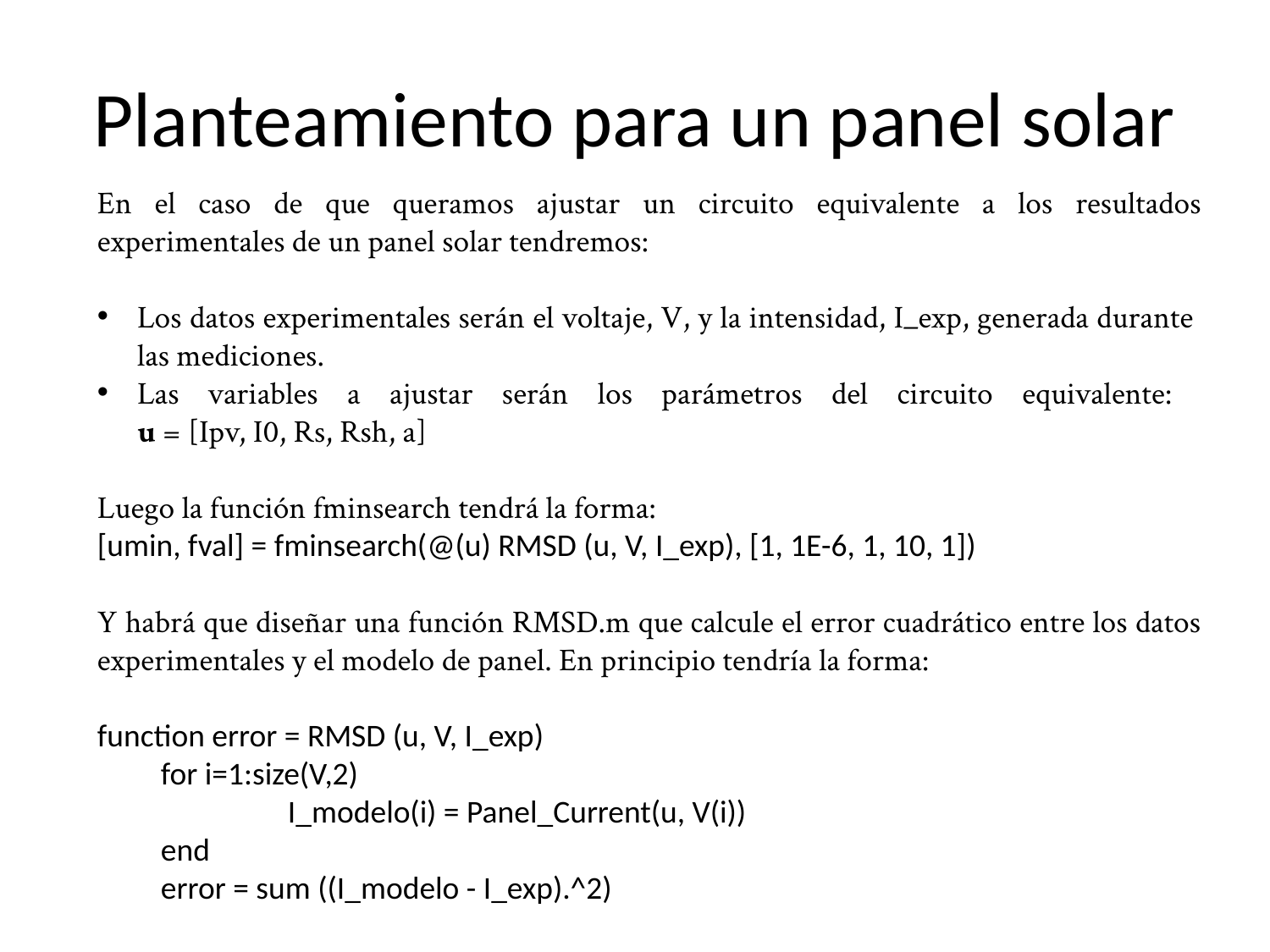

# Planteamiento para un panel solar
En el caso de que queramos ajustar un circuito equivalente a los resultados experimentales de un panel solar tendremos:

Los datos experimentales serán el voltaje, V, y la intensidad, I_exp, generada durante  las mediciones.
Las variables a ajustar serán los parámetros del circuito equivalente:
u = [Ipv, I0, Rs, Rsh, a]

Luego la función fminsearch tendrá la forma:
[umin, fval] = fminsearch(@(u) RMSD (u, V, I_exp), [1, 1E-6, 1, 10, 1])

Y habrá que diseñar una función RMSD.m que calcule el error cuadrático entre los datos experimentales y el modelo de panel. En principio tendría la forma:

function error = RMSD (u, V, I_exp)
for i=1:size(V,2)
	I_modelo(i) = Panel_Current(u, V(i))
end
error = sum ((I_modelo - I_exp).^2)